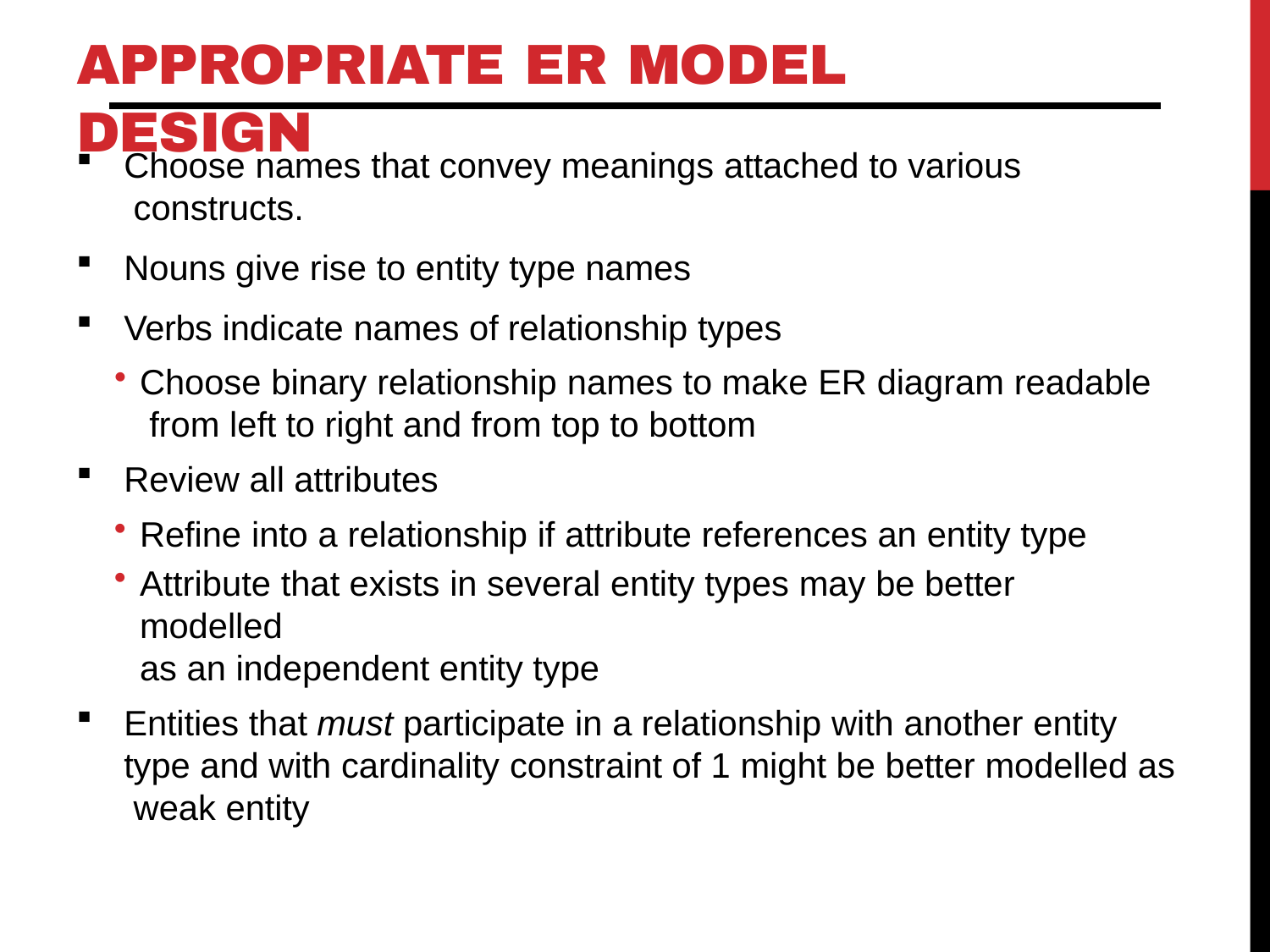

# APPROPRIATE ER MODEL DESIGN

Choose names that convey meanings attached to various  constructs.
Nouns give rise to entity type names
Verbs indicate names of relationship types
Choose binary relationship names to make ER diagram readable  from left to right and from top to bottom
Review all attributes
Refine into a relationship if attribute references an entity type
Attribute that exists in several entity types may be better modelled
as an independent entity type
Entities that must participate in a relationship with another entity  type and with cardinality constraint of 1 might be better modelled as  weak entity